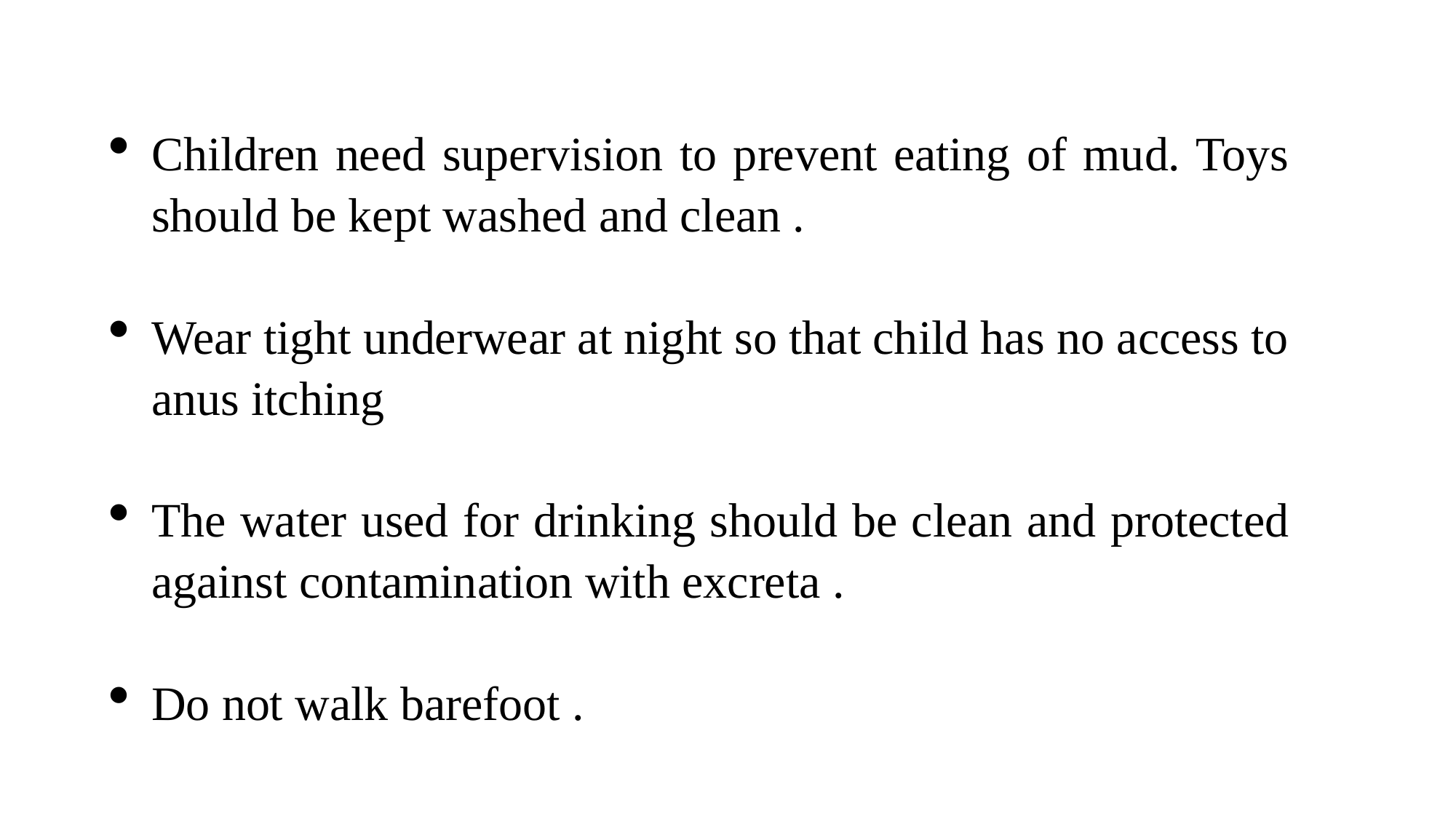

Children need supervision to prevent eating of mud. Toys should be kept washed and clean .

Wear tight underwear at night so that child has no access to anus itching

The water used for drinking should be clean and protected against contamination with excreta .

Do not walk barefoot .